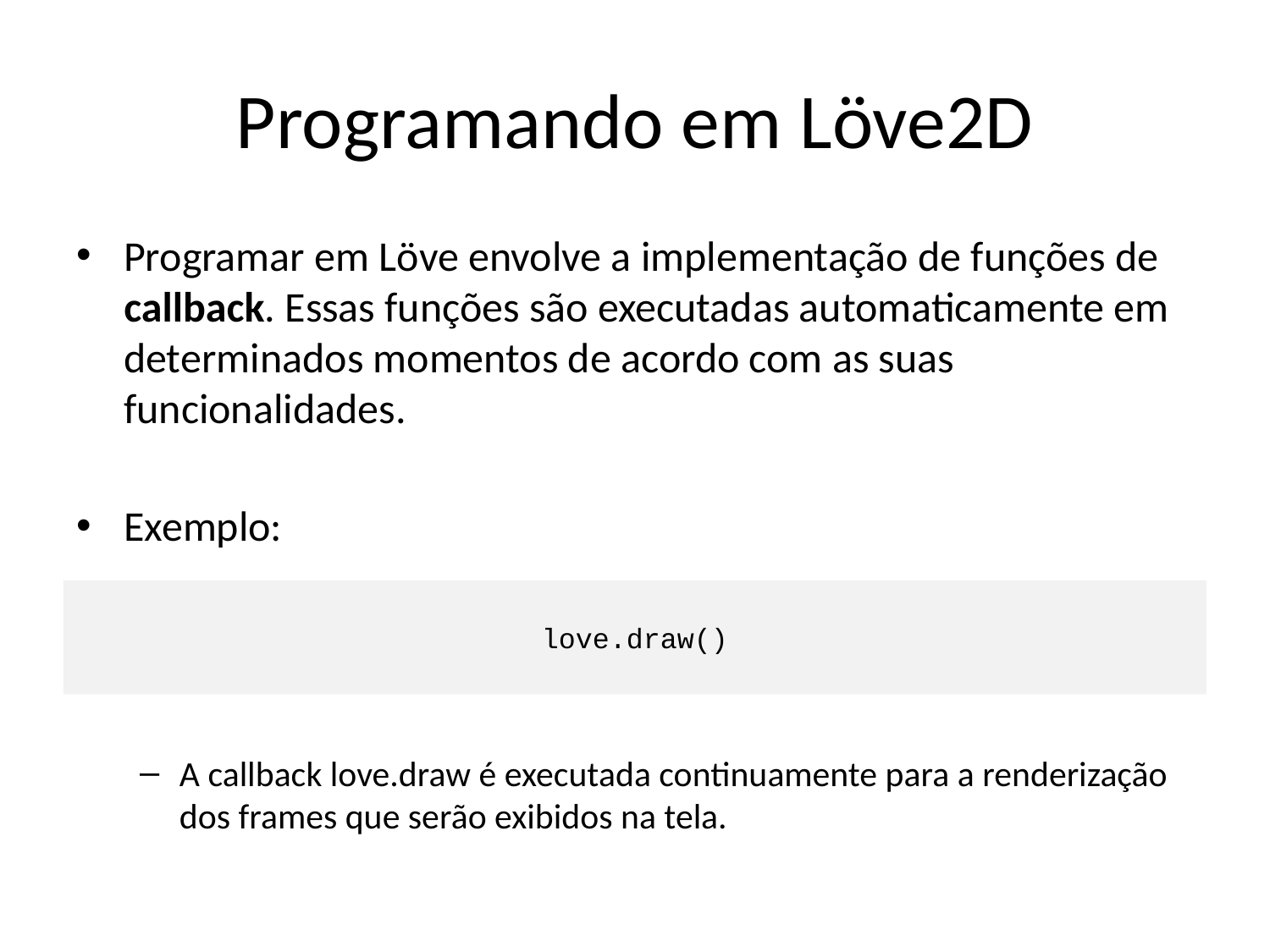

# Programando em Löve2D
Programar em Löve envolve a implementação de funções de callback. Essas funções são executadas automaticamente em determinados momentos de acordo com as suas funcionalidades.

Exemplo:

A callback love.draw é executada continuamente para a renderização dos frames que serão exibidos na tela.

love.draw()